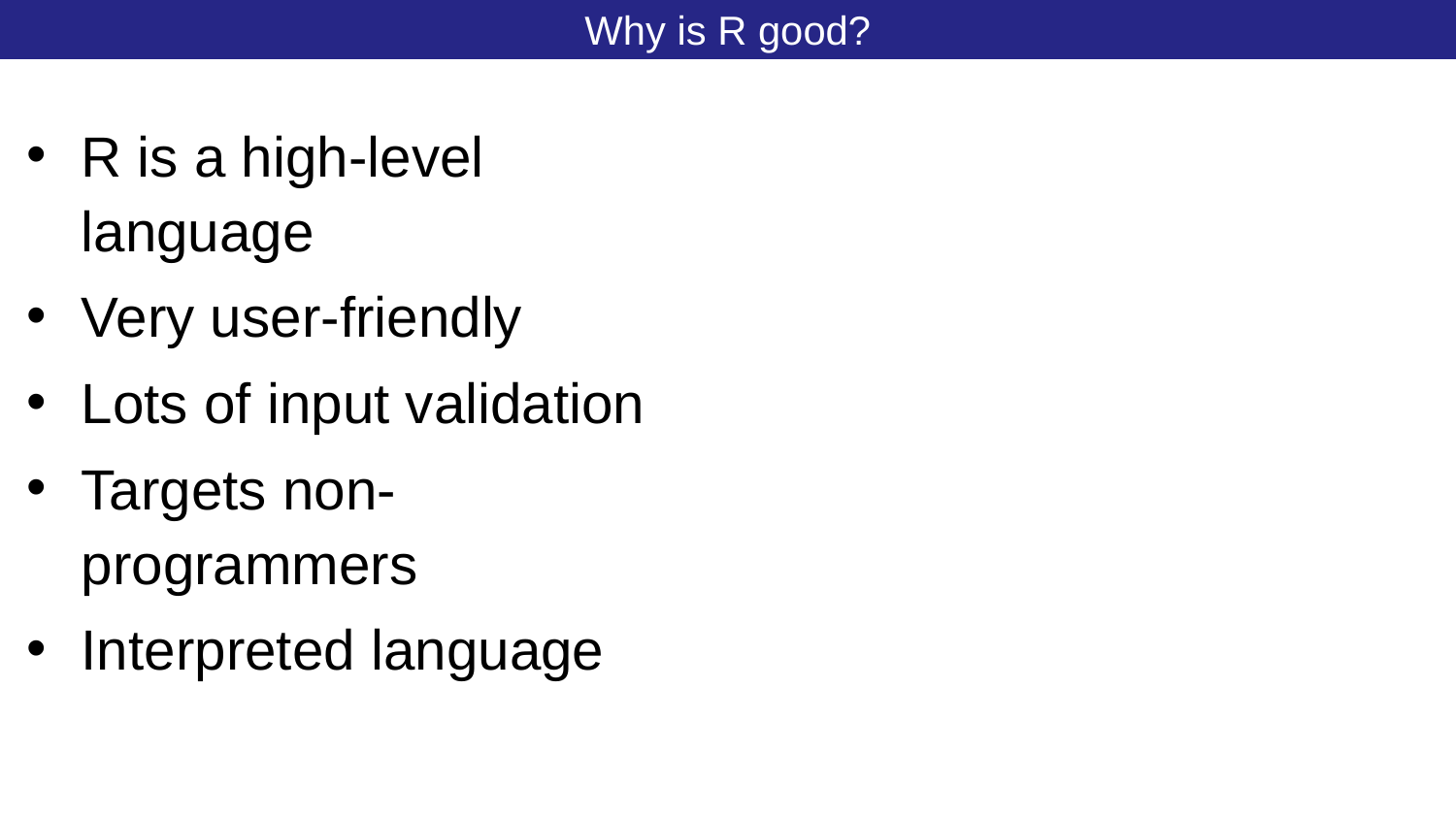

# Why is R good?
3
R is a high-level language
Very user-friendly
Lots of input validation
Targets non-programmers
Interpreted language